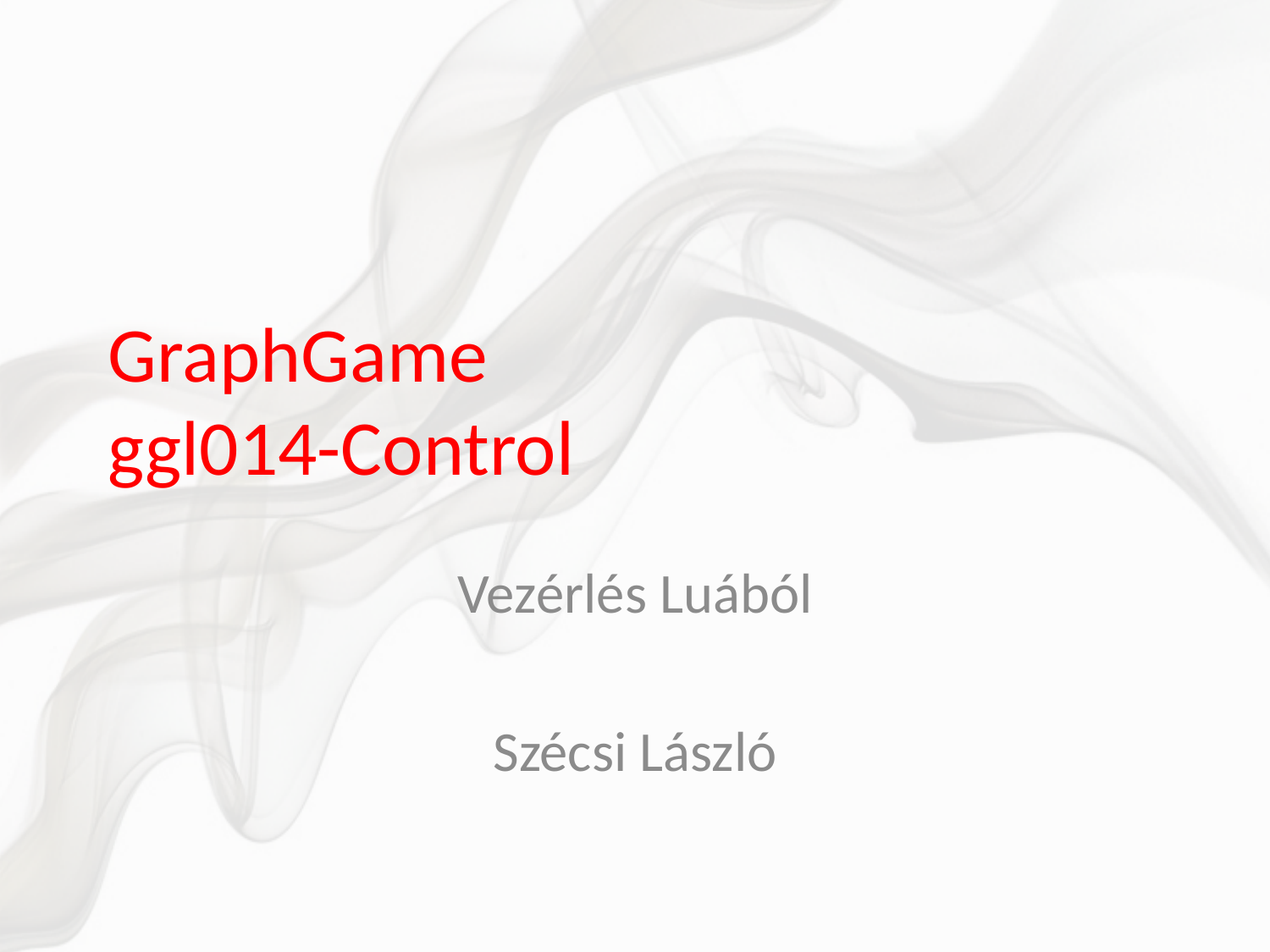

# GraphGame ggl014-Control
Vezérlés Luából

Szécsi László